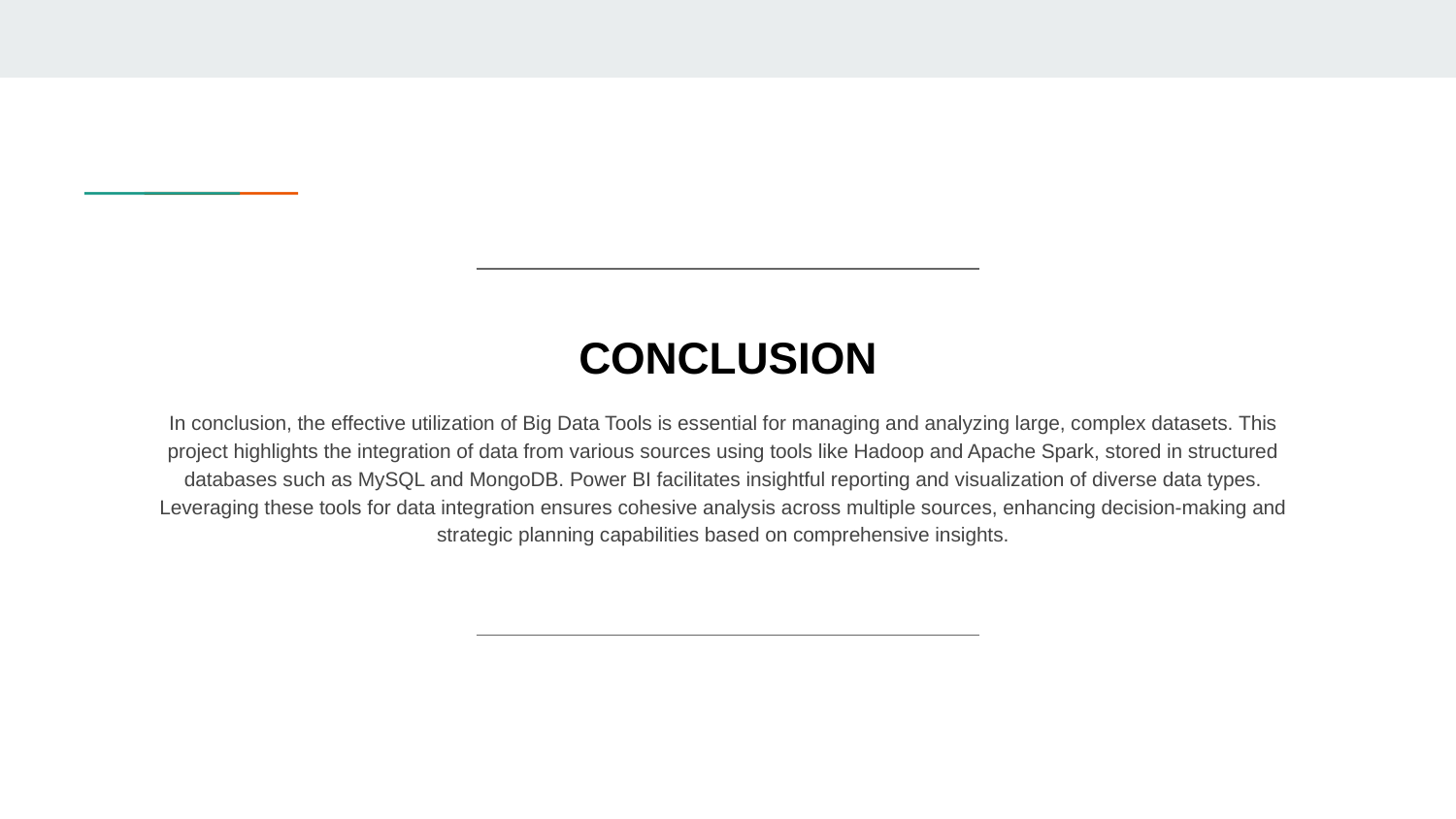

CONCLUSION
In conclusion, the effective utilization of Big Data Tools is essential for managing and analyzing large, complex datasets. This project highlights the integration of data from various sources using tools like Hadoop and Apache Spark, stored in structured databases such as MySQL and MongoDB. Power BI facilitates insightful reporting and visualization of diverse data types. Leveraging these tools for data integration ensures cohesive analysis across multiple sources, enhancing decision-making and strategic planning capabilities based on comprehensive insights.